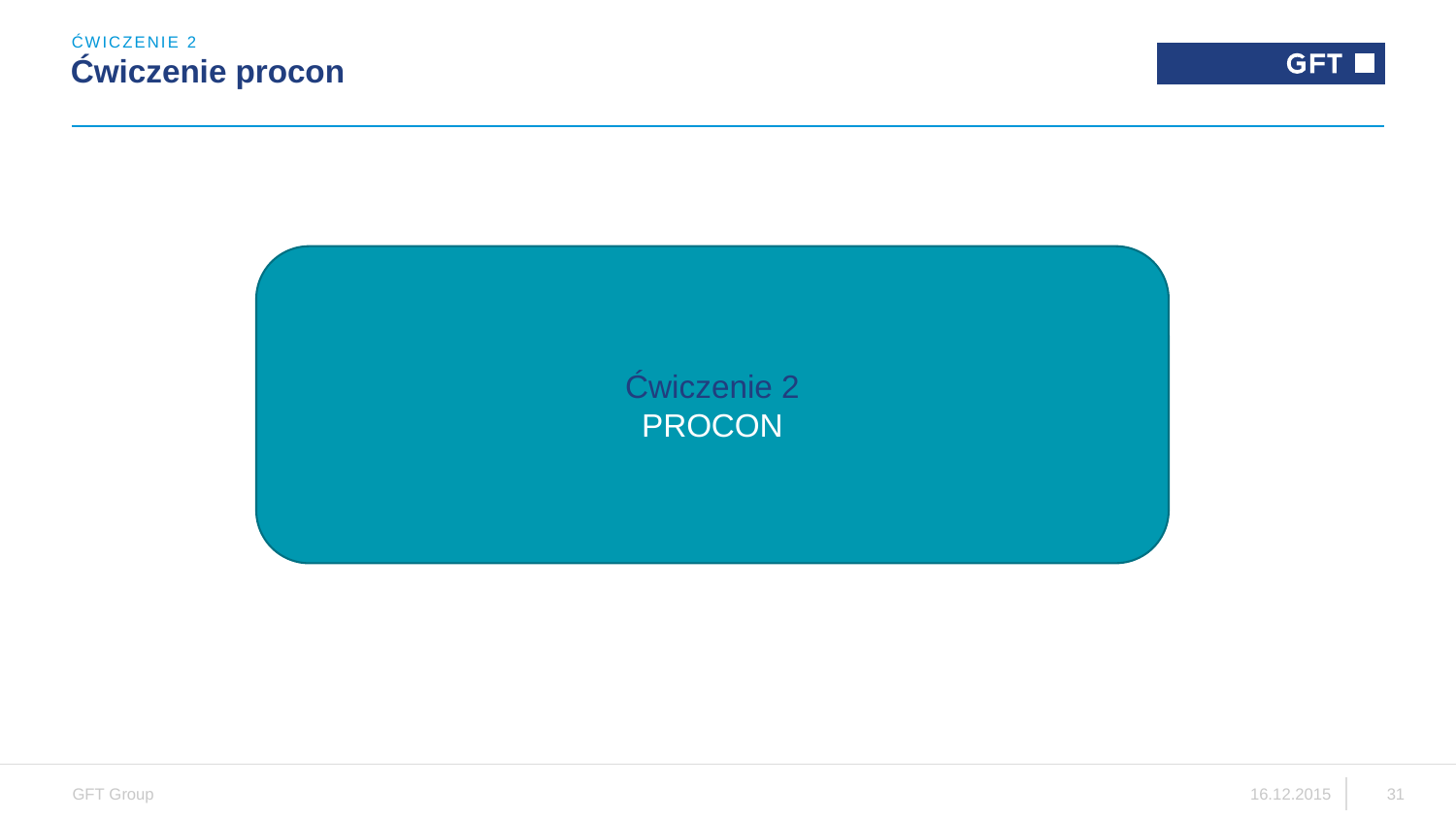

ĆWICZENIE 2
# Ćwiczenie procon
Ćwiczenie 2
PROCON